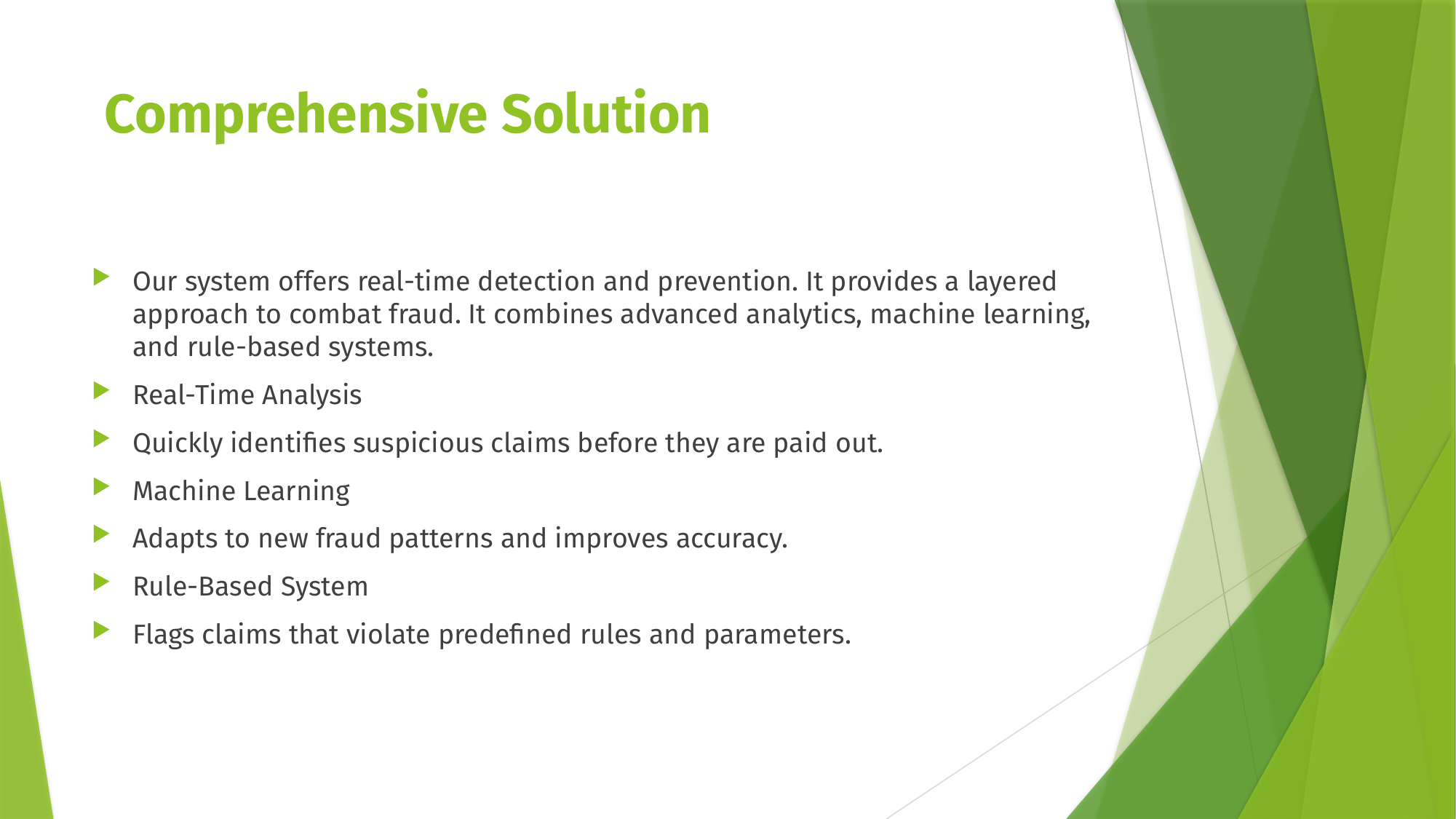

# Comprehensive Solution
Our system offers real-time detection and prevention. It provides a layered approach to combat fraud. It combines advanced analytics, machine learning, and rule-based systems.
Real-Time Analysis
Quickly identifies suspicious claims before they are paid out.
Machine Learning
Adapts to new fraud patterns and improves accuracy.
Rule-Based System
Flags claims that violate predefined rules and parameters.